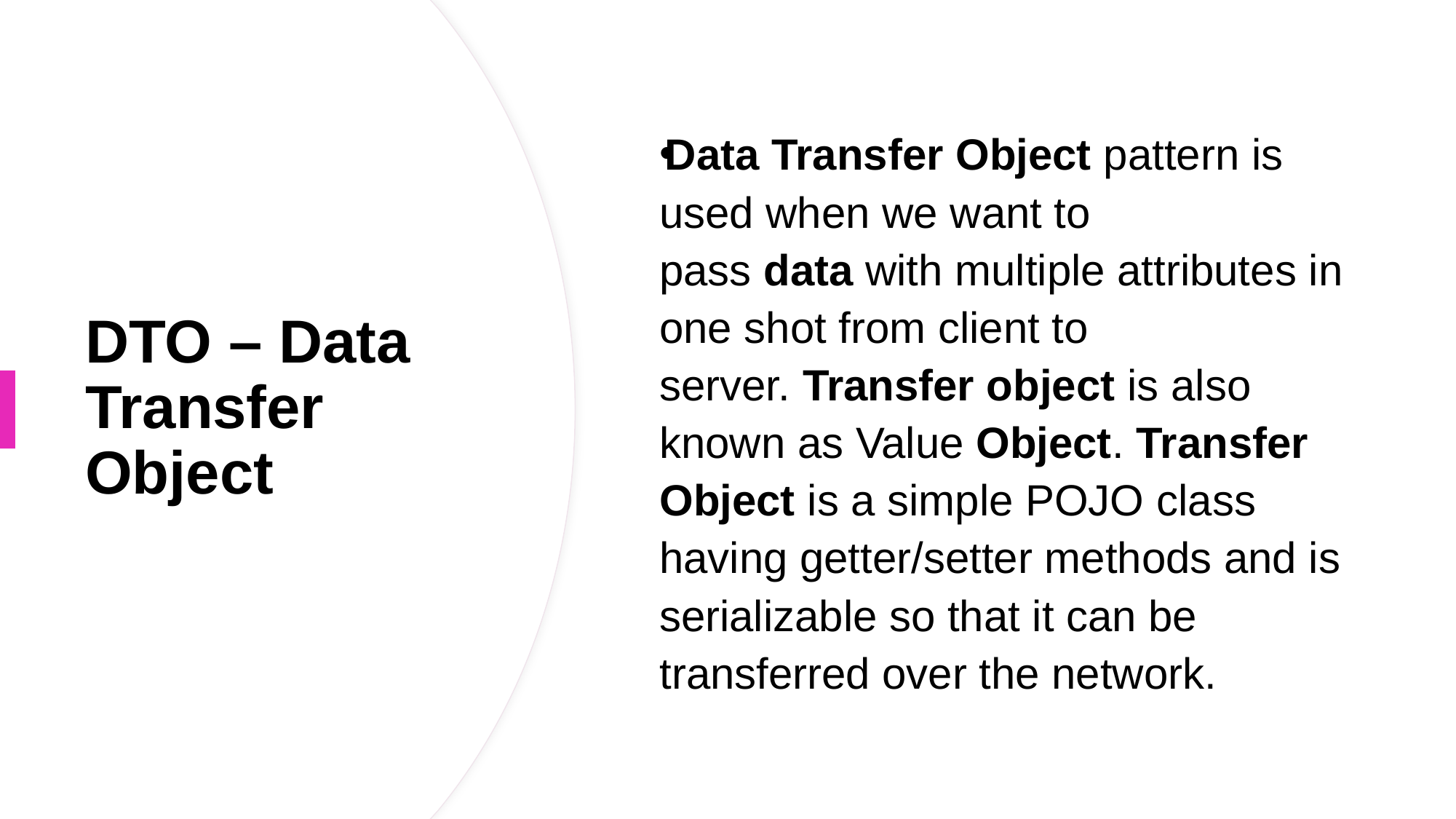

Data Transfer Object pattern is used when we want to pass data with multiple attributes in one shot from client to server. Transfer object is also known as Value Object. Transfer Object is a simple POJO class having getter/setter methods and is serializable so that it can be transferred over the network.
# DTO – Data Transfer Object